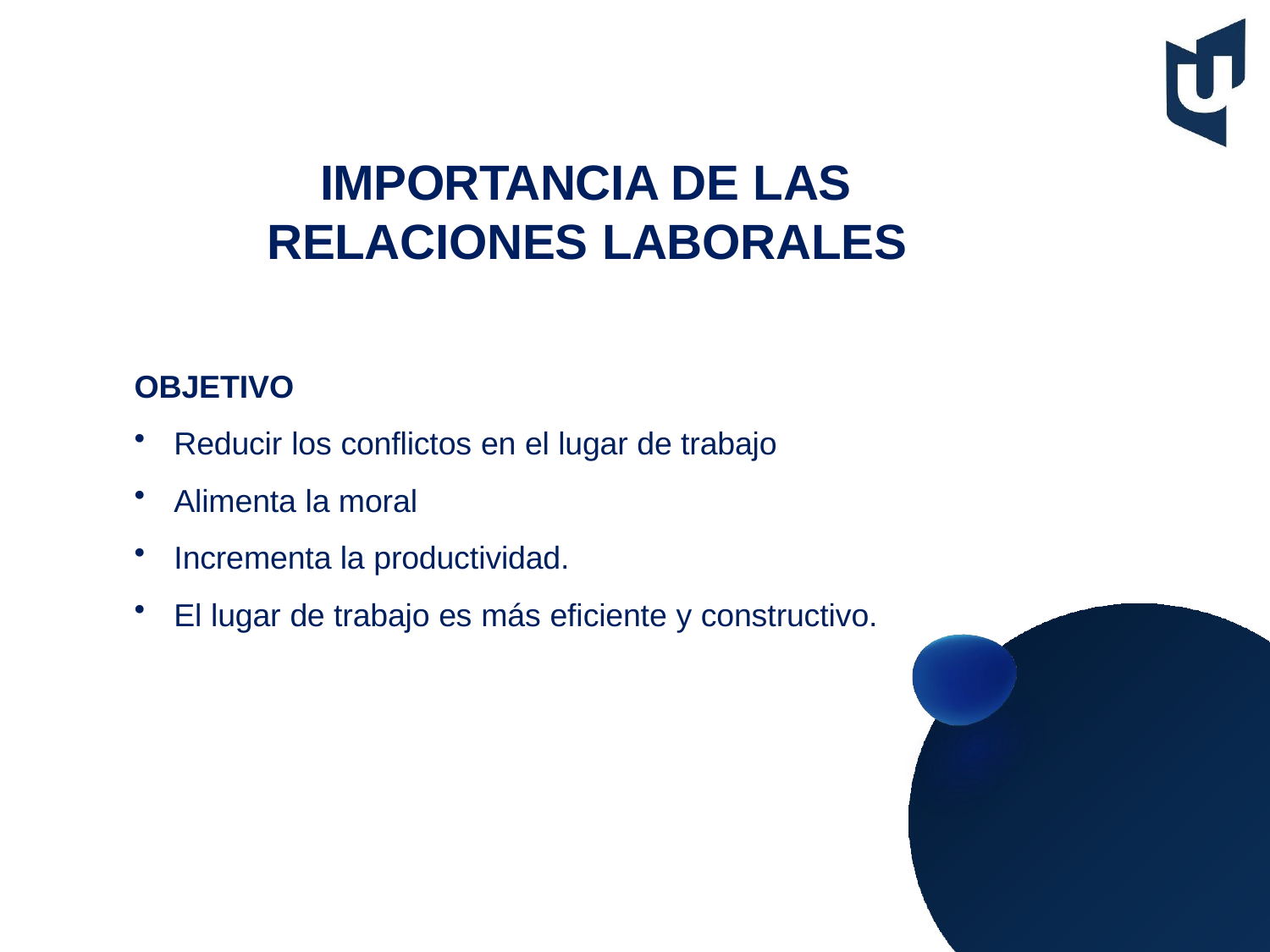

# IMPORTANCIA DE LAS  RELACIONES LABORALES
OBJETIVO
Reducir los conflictos en el lugar de trabajo
Alimenta la moral
Incrementa la productividad.
El lugar de trabajo es más eficiente y constructivo.